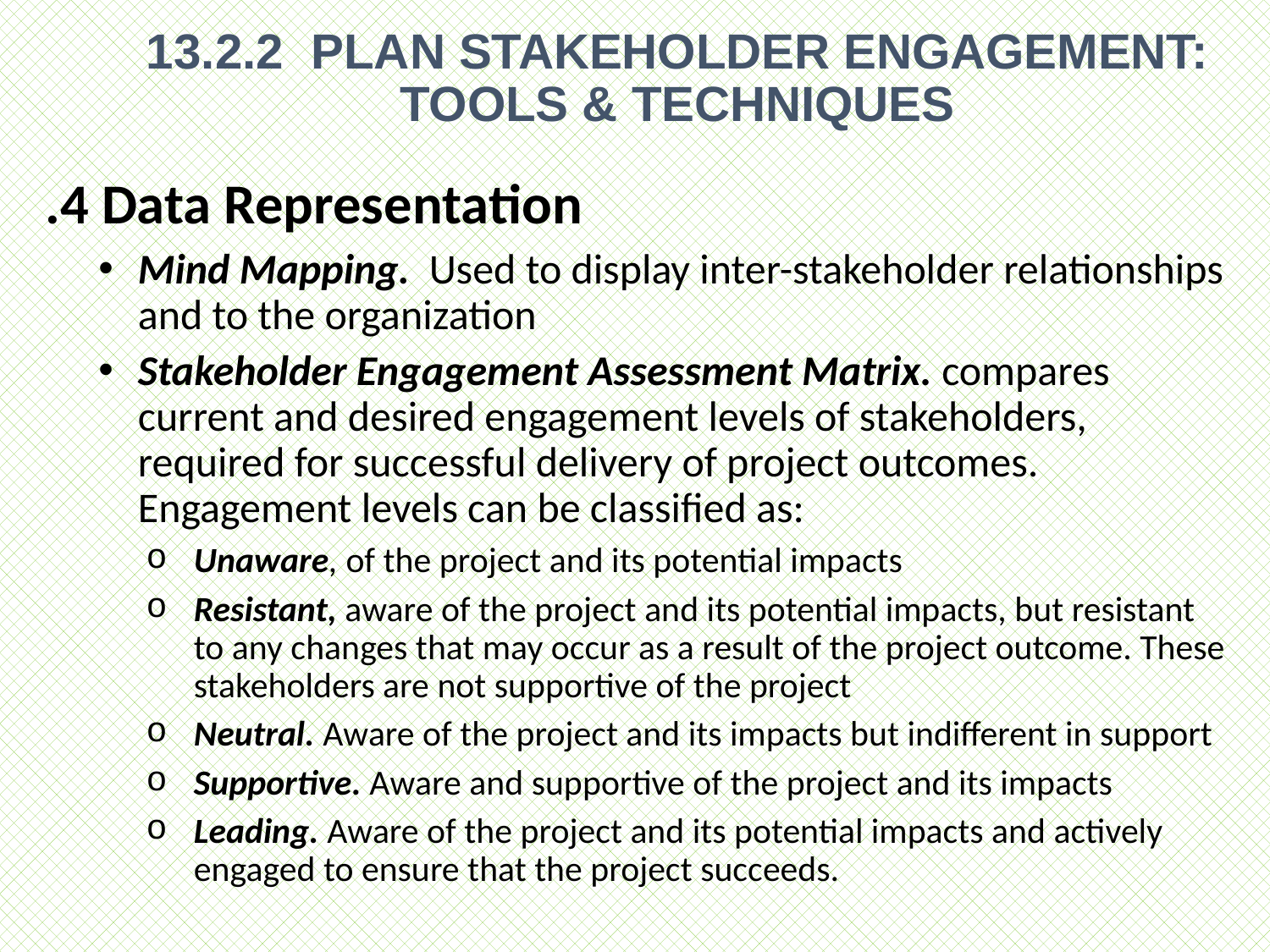

# 13.2.2  PLAN STAKEHOLDER ENGAGEMENT: TOOLS & TECHNIQUES
.4 Data Representation
Mind Mapping.  Used to display inter-stakeholder relationships and to the organization
Stakeholder Engagement Assessment Matrix. compares current and desired engagement levels of stakeholders, required for successful delivery of project outcomes. Engagement levels can be classified as:
Unaware, of the project and its potential impacts
Resistant, aware of the project and its potential impacts, but resistant to any changes that may occur as a result of the project outcome. These stakeholders are not supportive of the project
Neutral. Aware of the project and its impacts but indifferent in support
Supportive. Aware and supportive of the project and its impacts
Leading. Aware of the project and its potential impacts and actively engaged to ensure that the project succeeds.